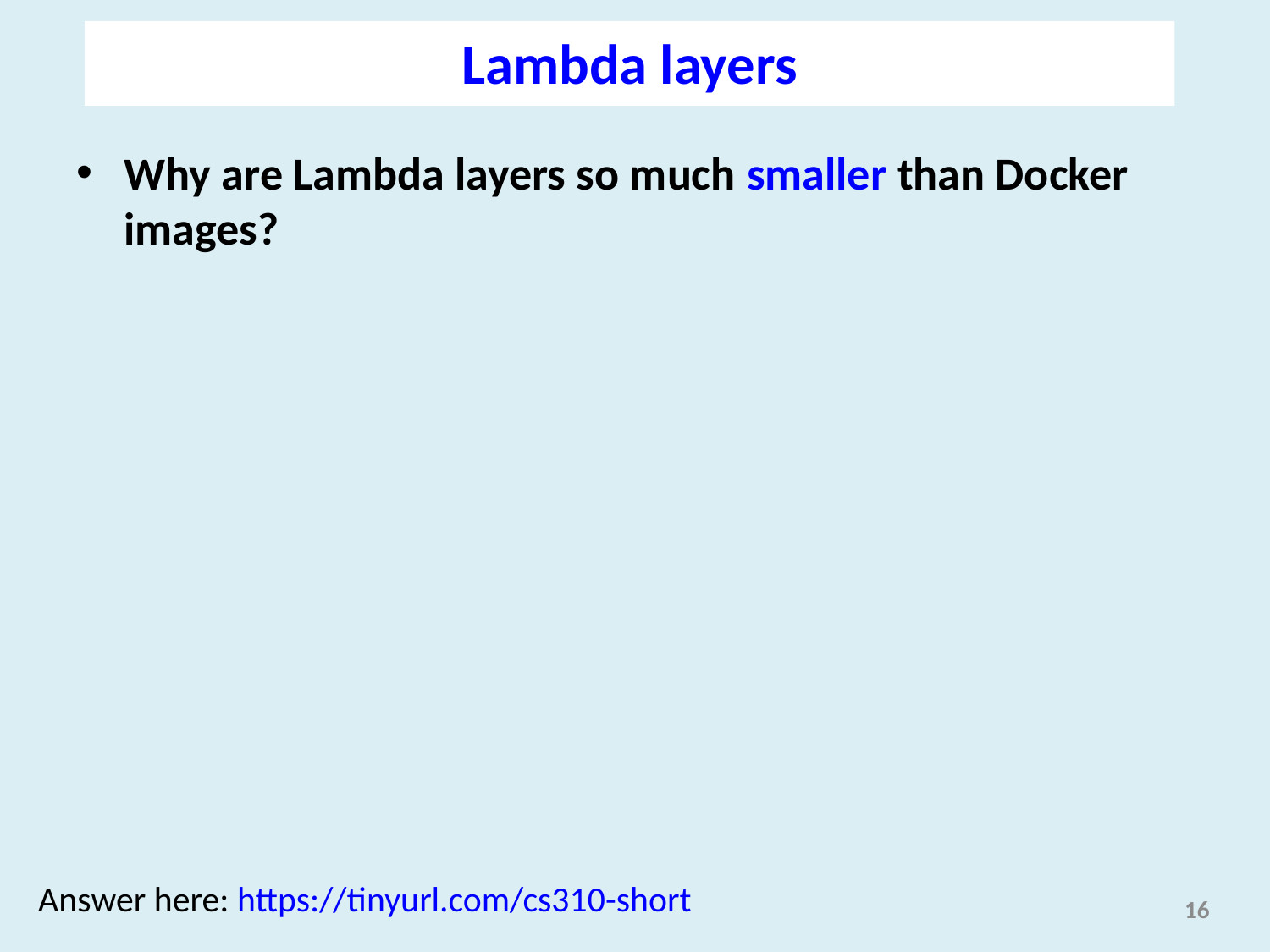

Lambda layers
Why are Lambda layers so much smaller than Docker images?
Answer here: https://tinyurl.com/cs310-short
16